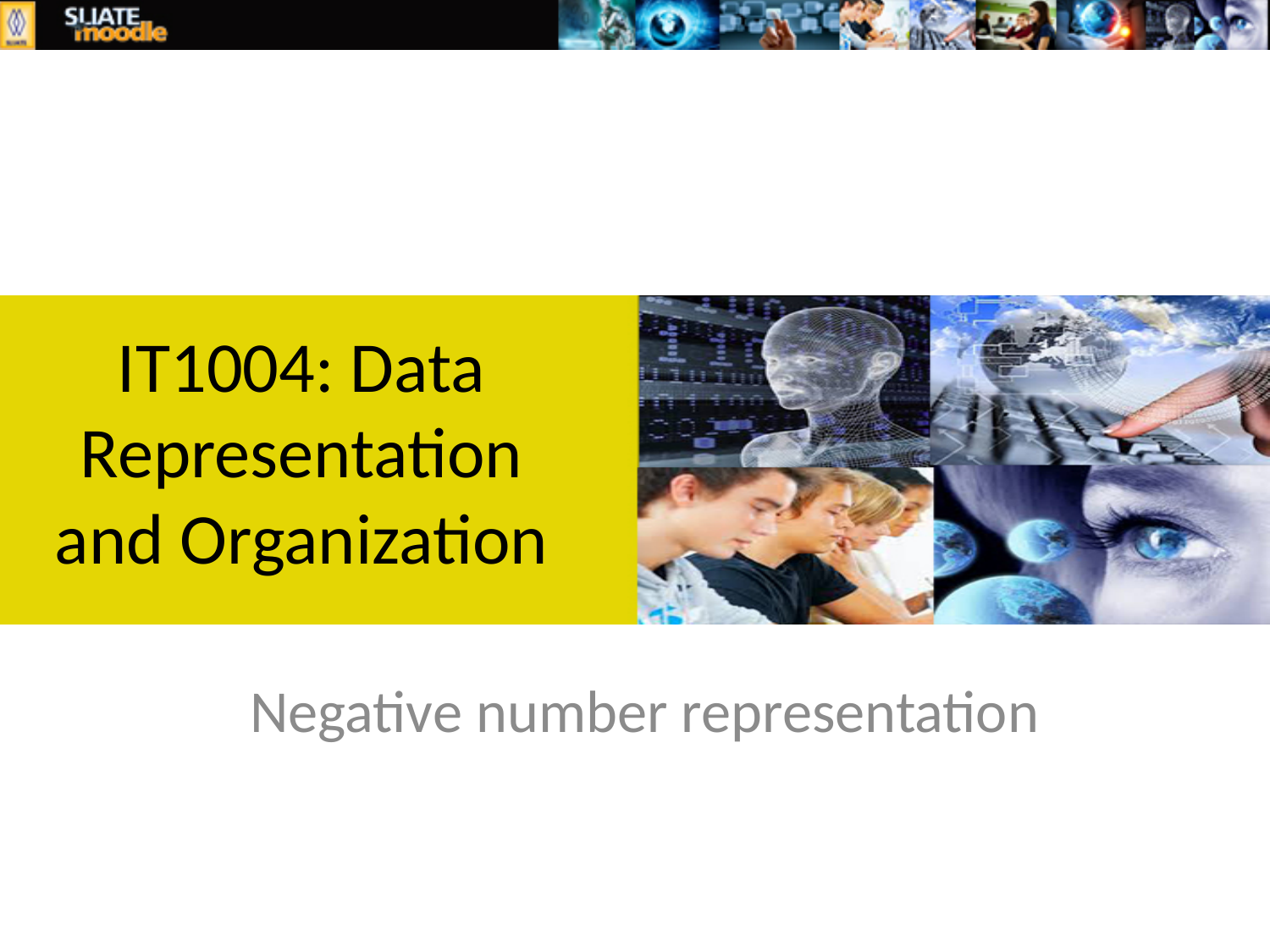

# IT1004: Data Representation and Organization
Negative number representation